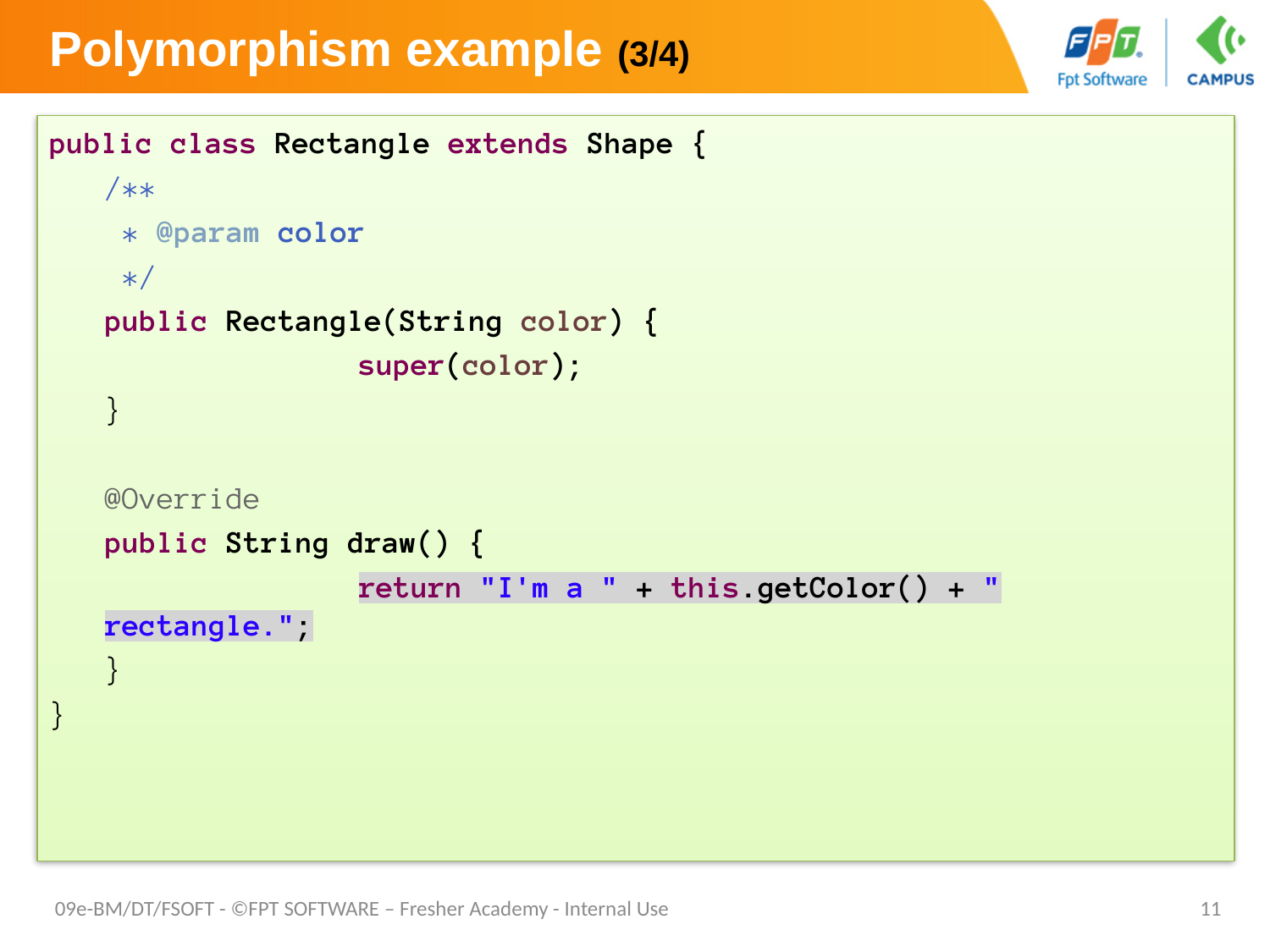

# Polymorphism example (3/4)
public class Rectangle extends Shape {
/**
 * @param color
 */
public Rectangle(String color) {
		super(color);
}

@Override
public String draw() {
		return "I'm a " + this.getColor() + " rectangle.";
}
}
09e-BM/DT/FSOFT - ©FPT SOFTWARE – Fresher Academy - Internal Use
11